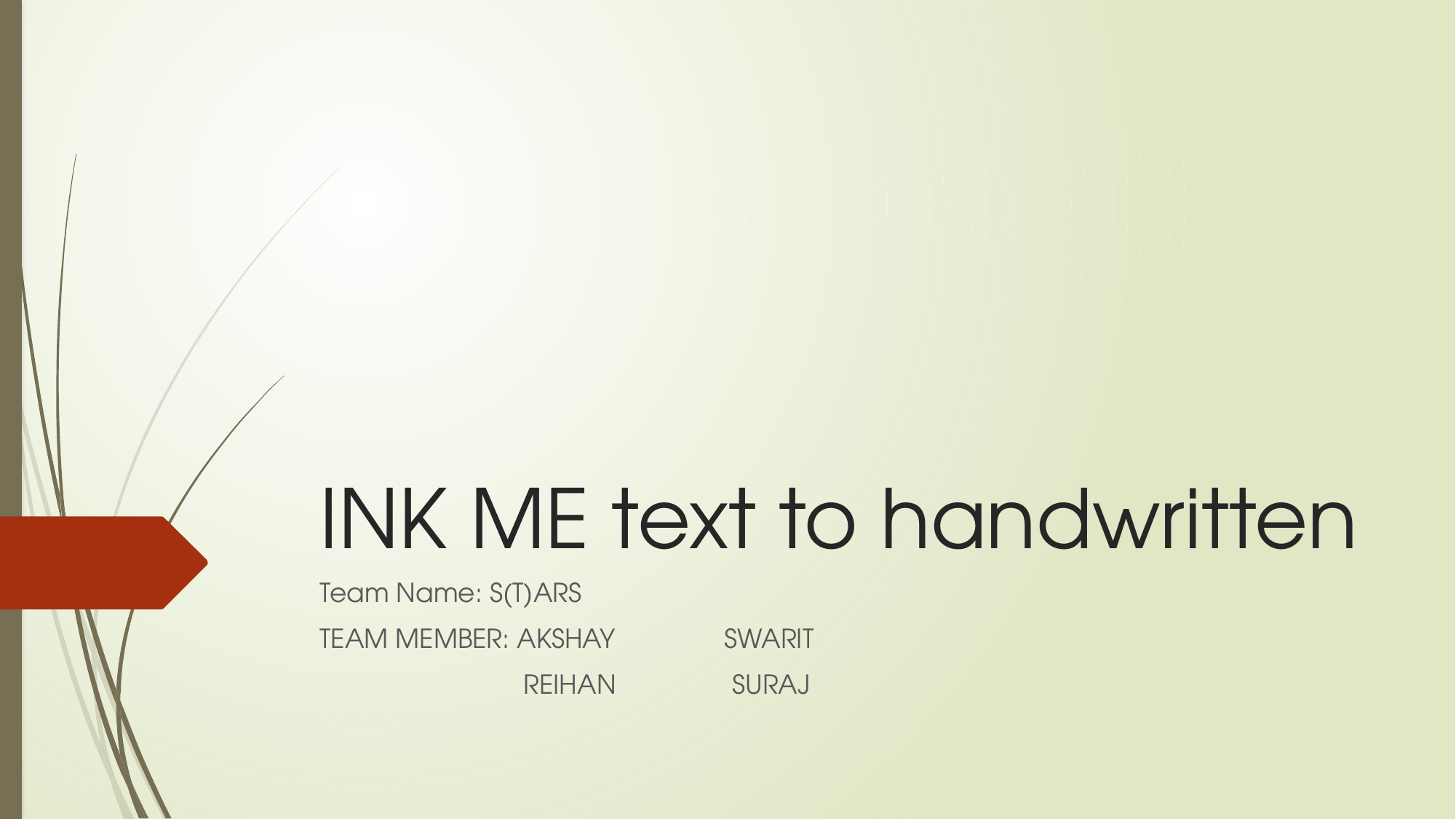

# INK ME text to handwritten
Team Name: S(T)ARS
TEAM MEMBER: AKSHAY               SWARIT
                            REIHAN                SURAJ